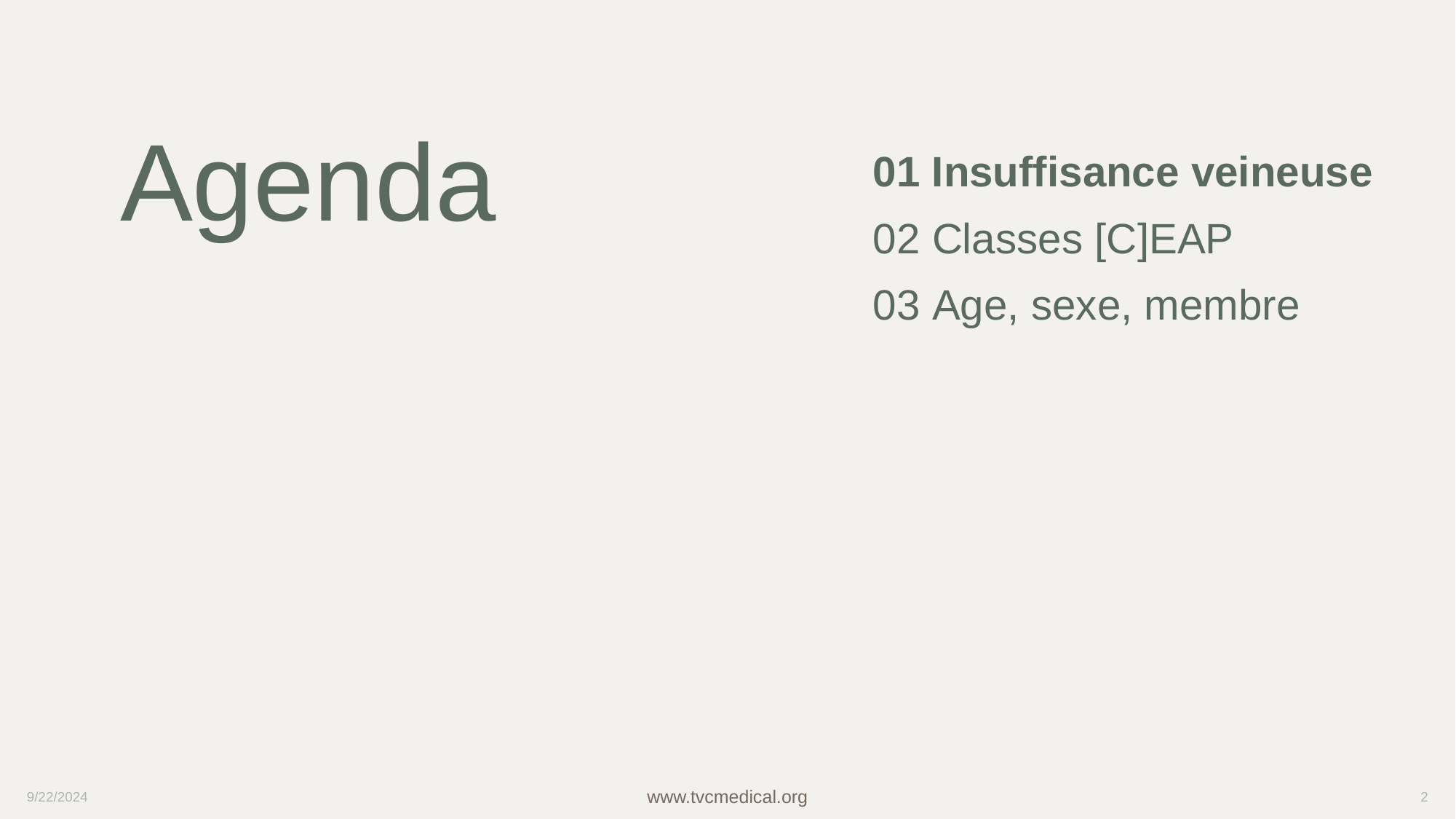

# Agenda
01 Insuffisance veineuse
02 Classes [C]EAP
03 Age, sexe, membre
9/22/2024
2